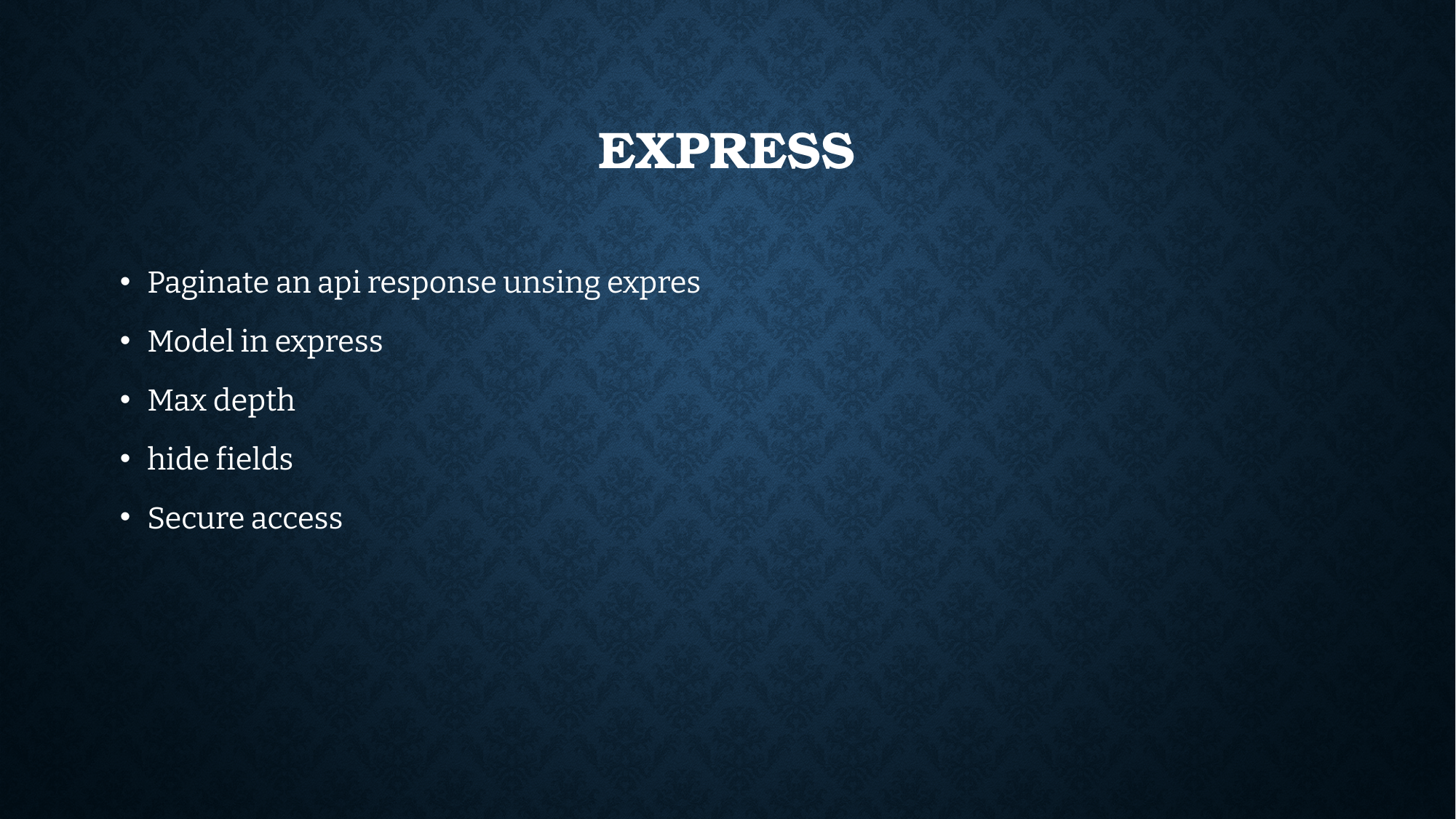

# express
Paginate an api response unsing expres
Model in express
Max depth
hide fields
Secure access